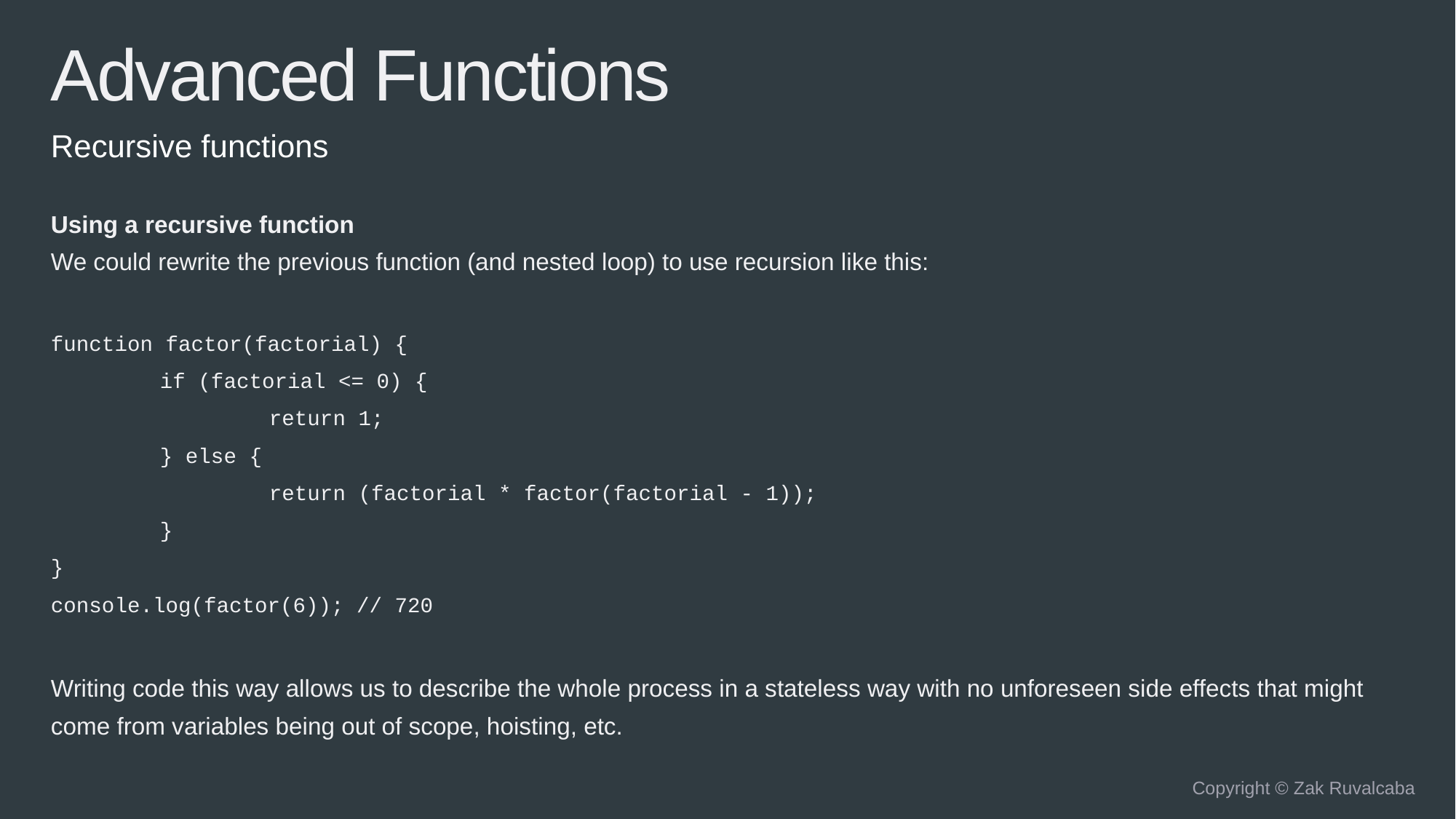

# Advanced Functions
Recursive functions
Using a recursive function
We could rewrite the previous function (and nested loop) to use recursion like this:

function factor(factorial) {
	if (factorial <= 0) {
		return 1;
	} else {
		return (factorial * factor(factorial - 1));
	}
}
console.log(factor(6)); // 720

Writing code this way allows us to describe the whole process in a stateless way with no unforeseen side effects that might come from variables being out of scope, hoisting, etc.